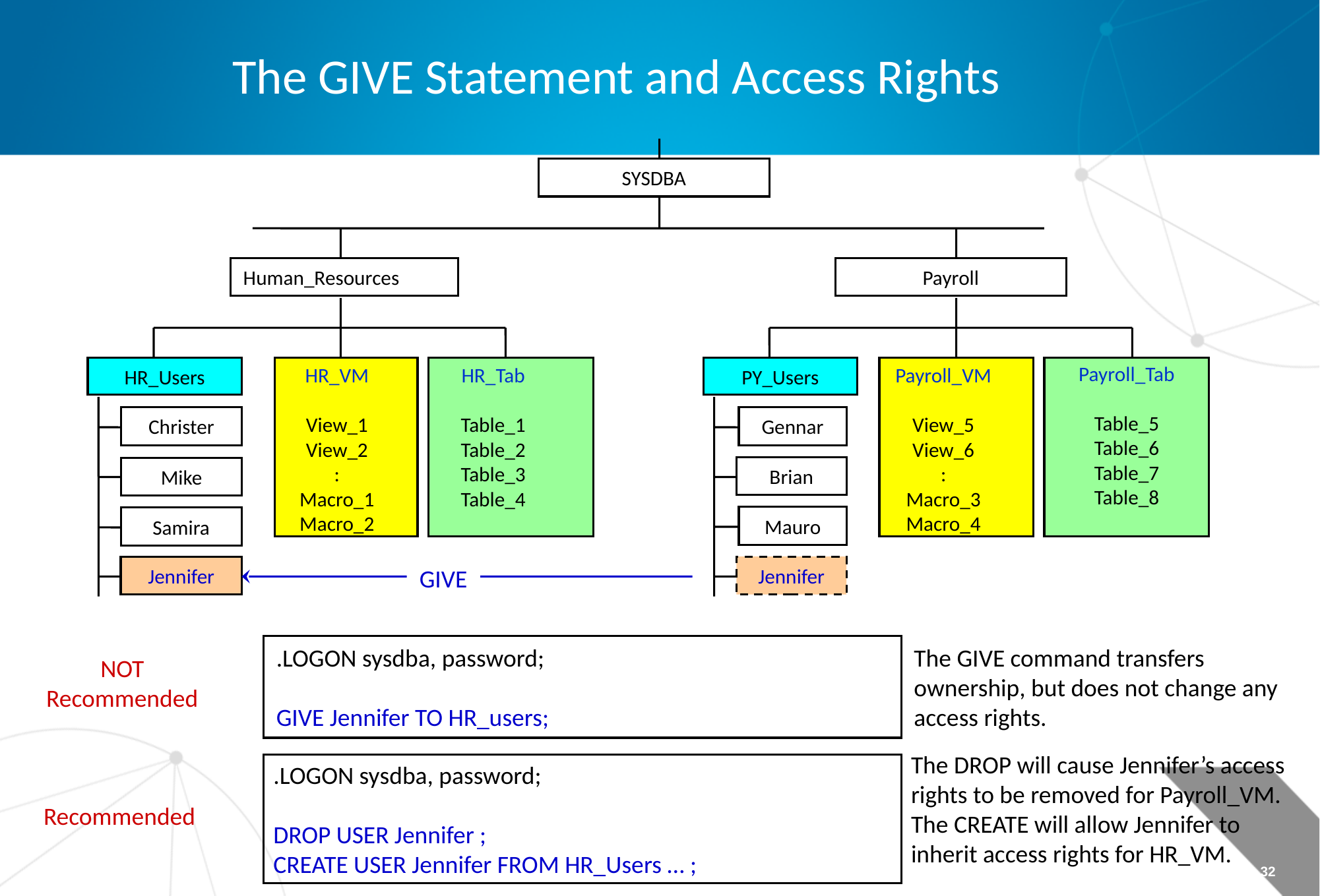

The GIVE Statement and Access Rights

SYSDBA

Human_Resources
Payroll

HR_VM

View_1
View_2
:
Macro_1
Macro_2

HR_Tab

Table_1
Table_2
Table_3
Table_4

Payroll_VM

View_5
View_6
:
Macro_3
Macro_4

Payroll_Tab

Table_5
Table_6
Table_7
Table_8

HR_Users
PY_Users

Christer
Gennar

Brian
Mike

Mauro

Samira

Jennifer

GIVE
Jennifer

.LOGON sysdba, password;

GIVE Jennifer TO HR_users;
The GIVE command transfers ownership, but does not change any access rights.
NOT
Recommended
The DROP will cause Jennifer’s access rights to be removed for Payroll_VM.  The CREATE will allow Jennifer to inherit access rights for HR_VM.
.LOGON sysdba, password;

DROP USER Jennifer ;
CREATE USER Jennifer FROM HR_Users … ;
Recommended
Page 32